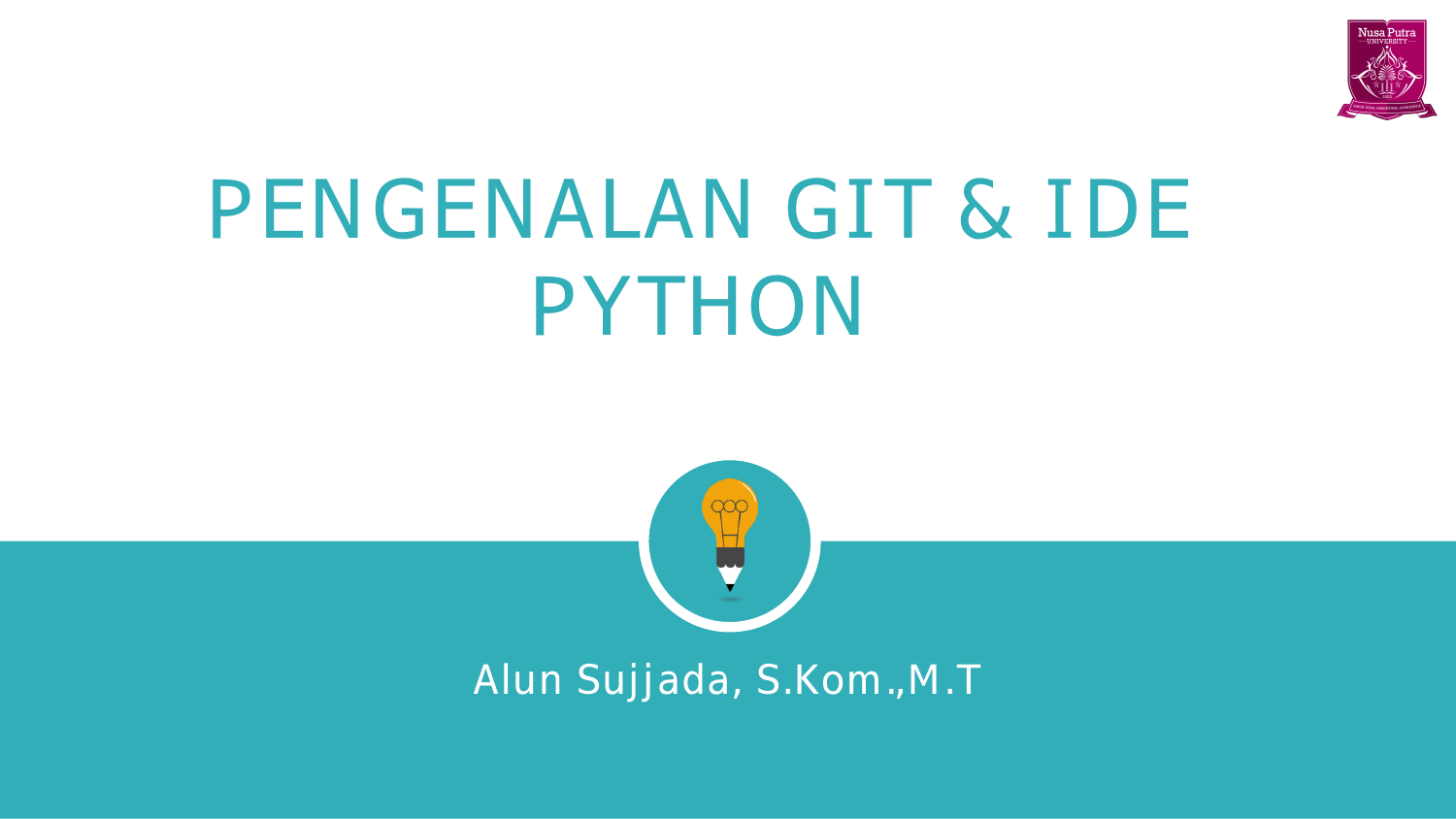

# PENGENALAN GIT & IDE PYTHON
Alun Sujjada, S.Kom.,M.T